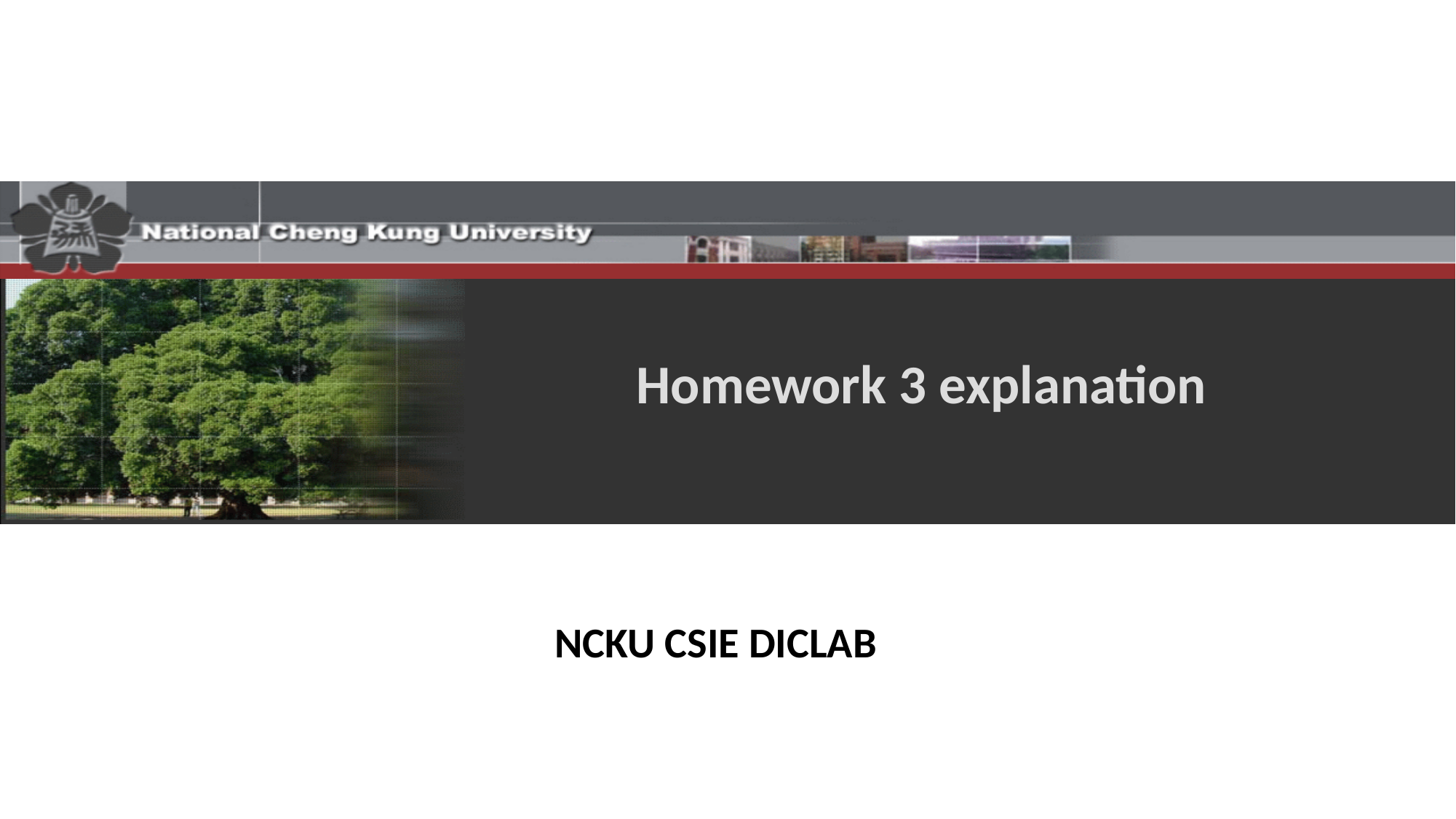

# Homework 3 explanation
NCKU CSIE DICLAB